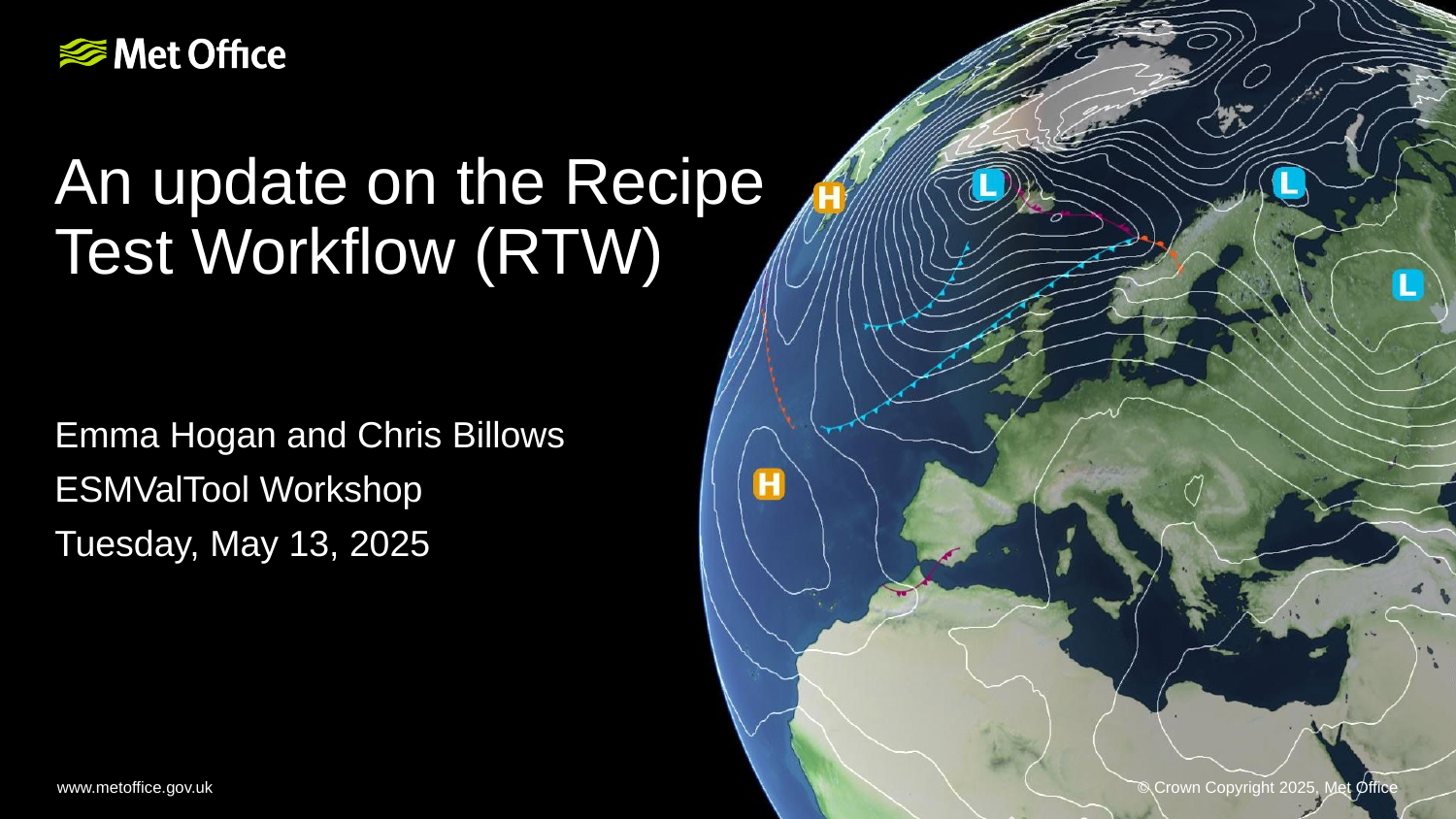

# An update on the Recipe Test Workflow (RTW)
Emma Hogan and Chris Billows
ESMValTool Workshop
Tuesday, May 13, 2025